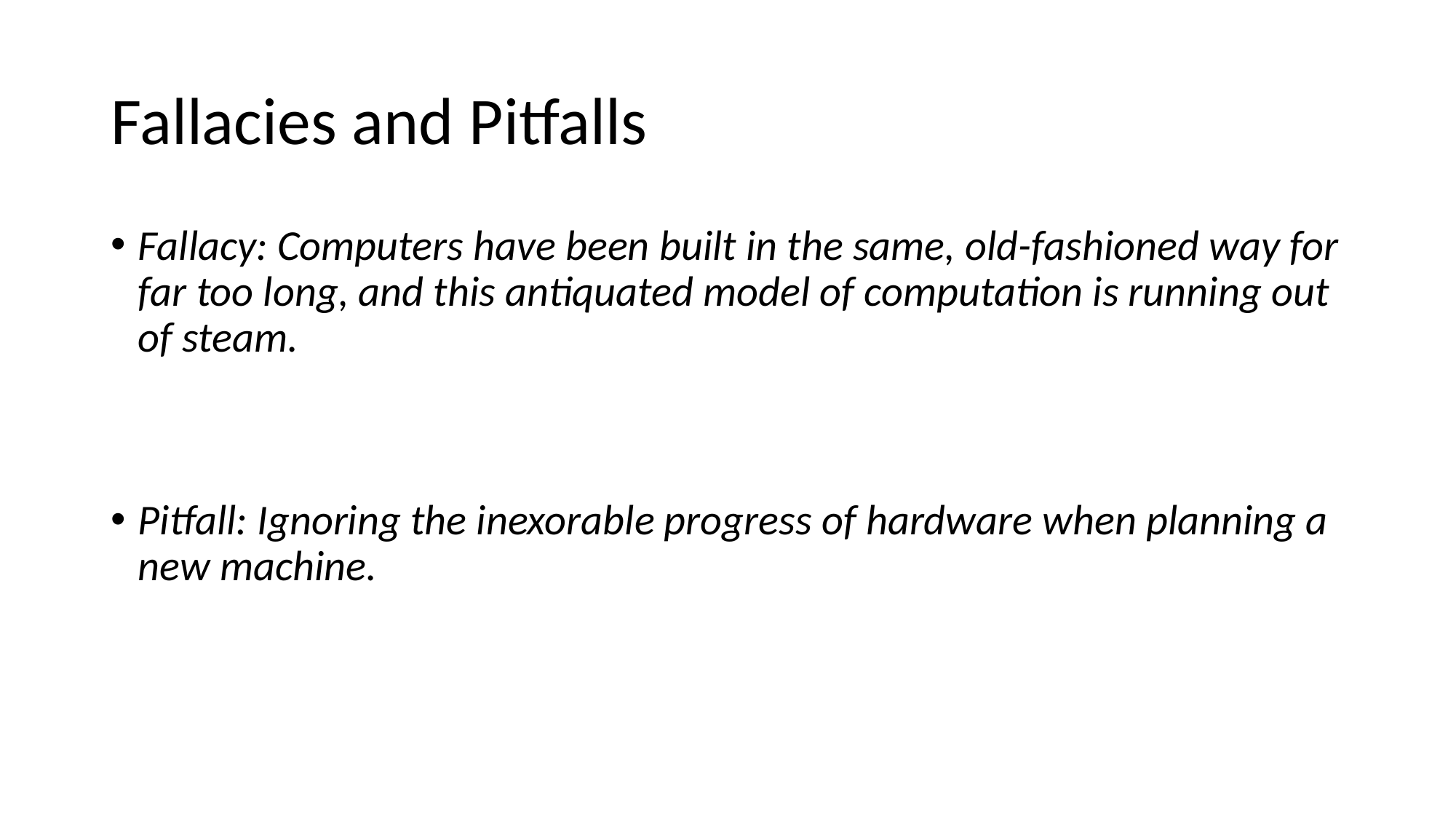

# Fallacies and Pitfalls
Fallacy: Computers have been built in the same, old-fashioned way for far too long, and this antiquated model of computation is running out of steam.

Pitfall: Ignoring the inexorable progress of hardware when planning a new machine.